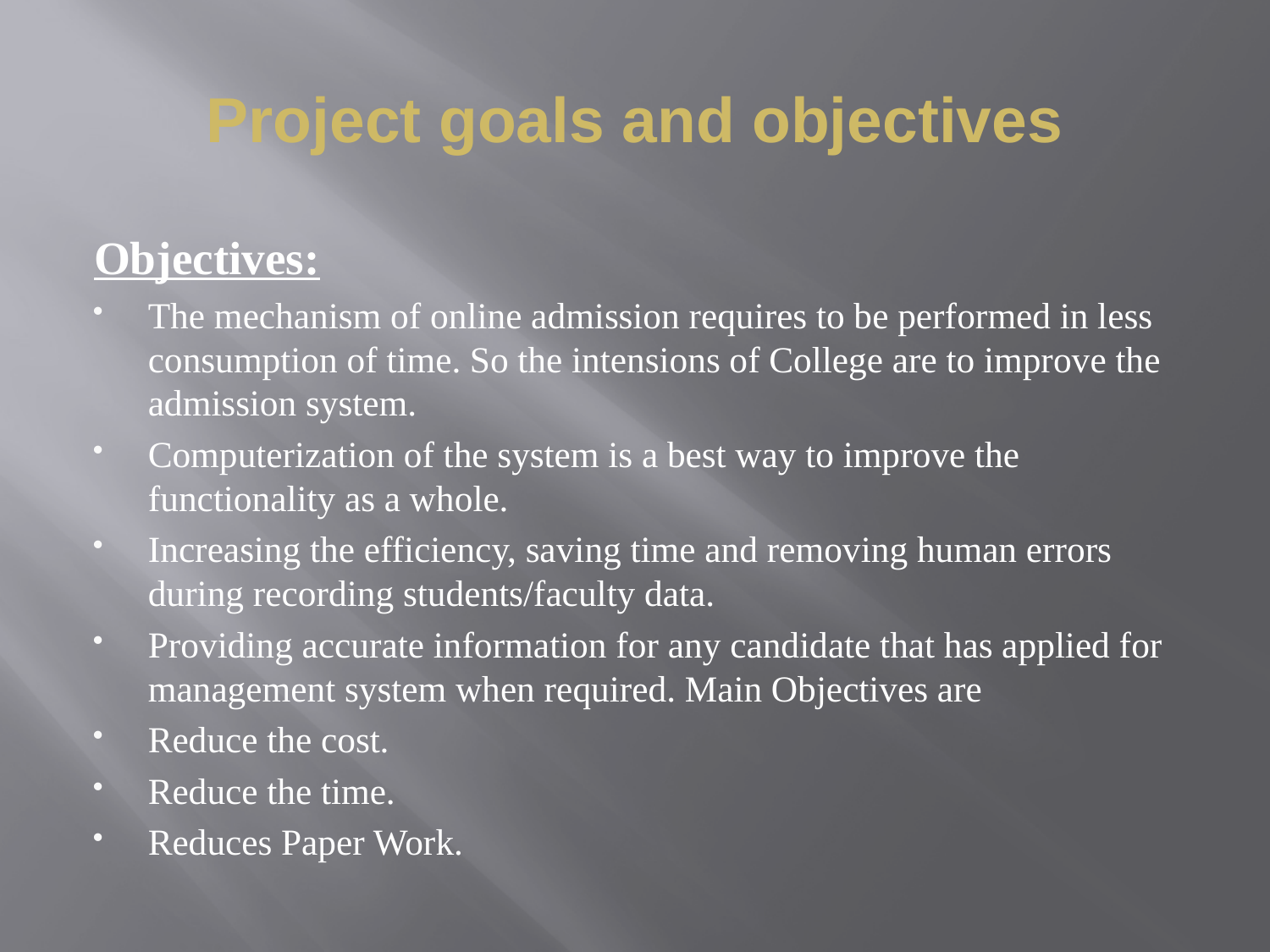

# Project goals and objectives
Objectives:
The mechanism of online admission requires to be performed in less consumption of time. So the intensions of College are to improve the admission system.
Computerization of the system is a best way to improve the functionality as a whole.
Increasing the efficiency, saving time and removing human errors during recording students/faculty data.
Providing accurate information for any candidate that has applied for management system when required. Main Objectives are
Reduce the cost.
Reduce the time.
Reduces Paper Work.